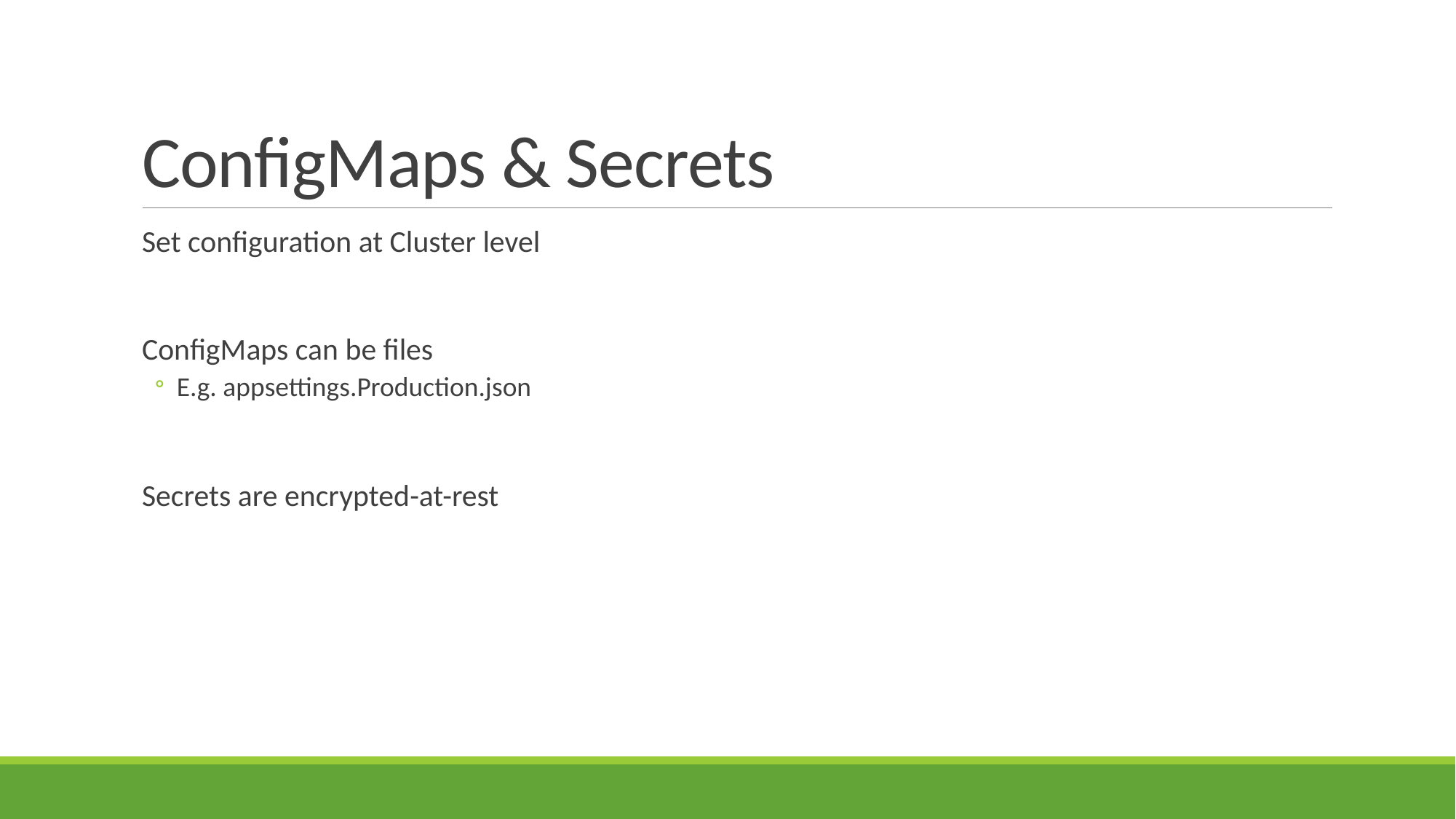

# ConfigMaps & Secrets
Set configuration at Cluster level

ConfigMaps can be files
E.g. appsettings.Production.json

Secrets are encrypted-at-rest